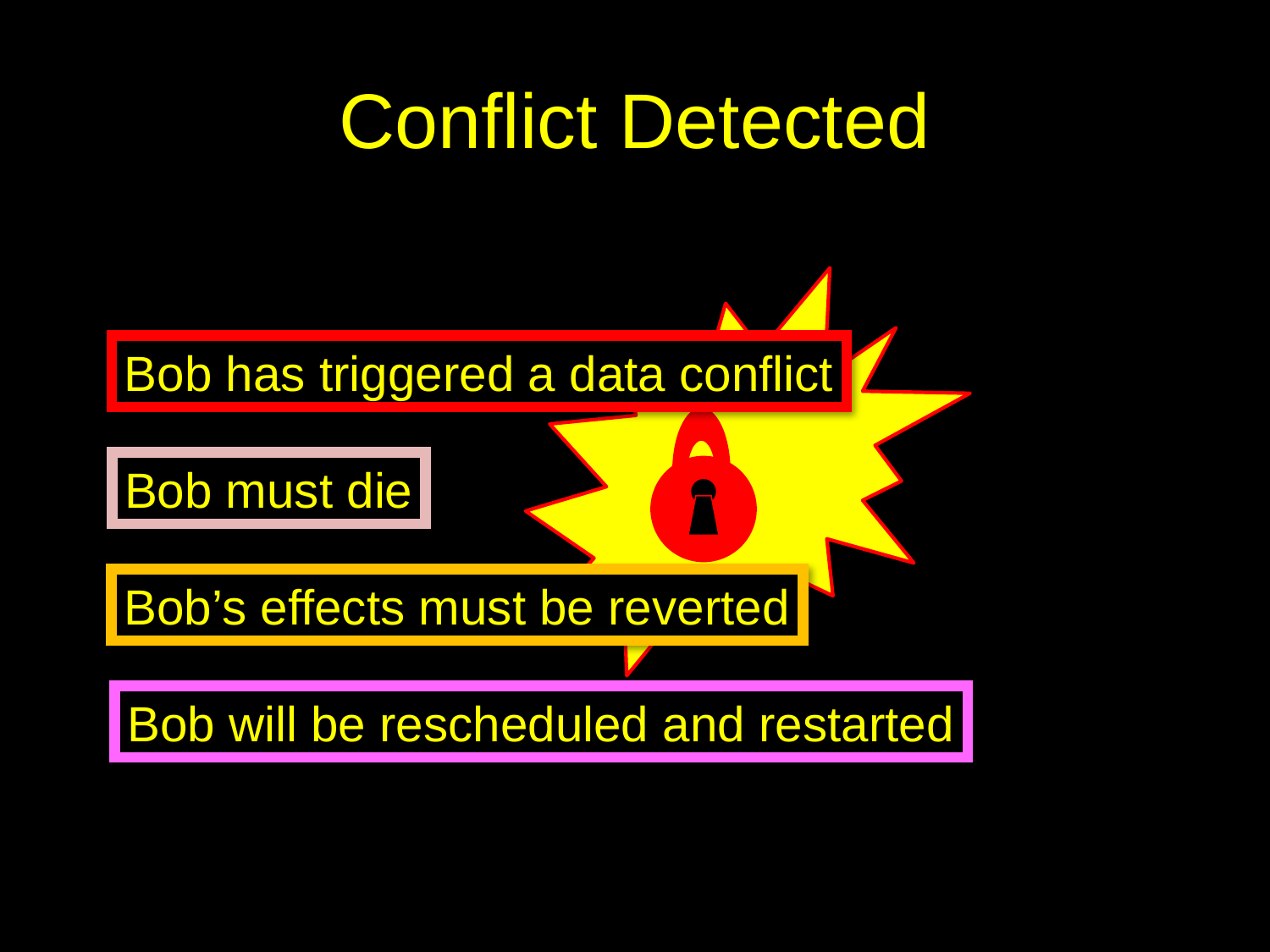

# Conflict Detected

Bob has triggered a data conflict

Bob must die

Bob’s effects must be reverted
Bob will be rescheduled and restarted